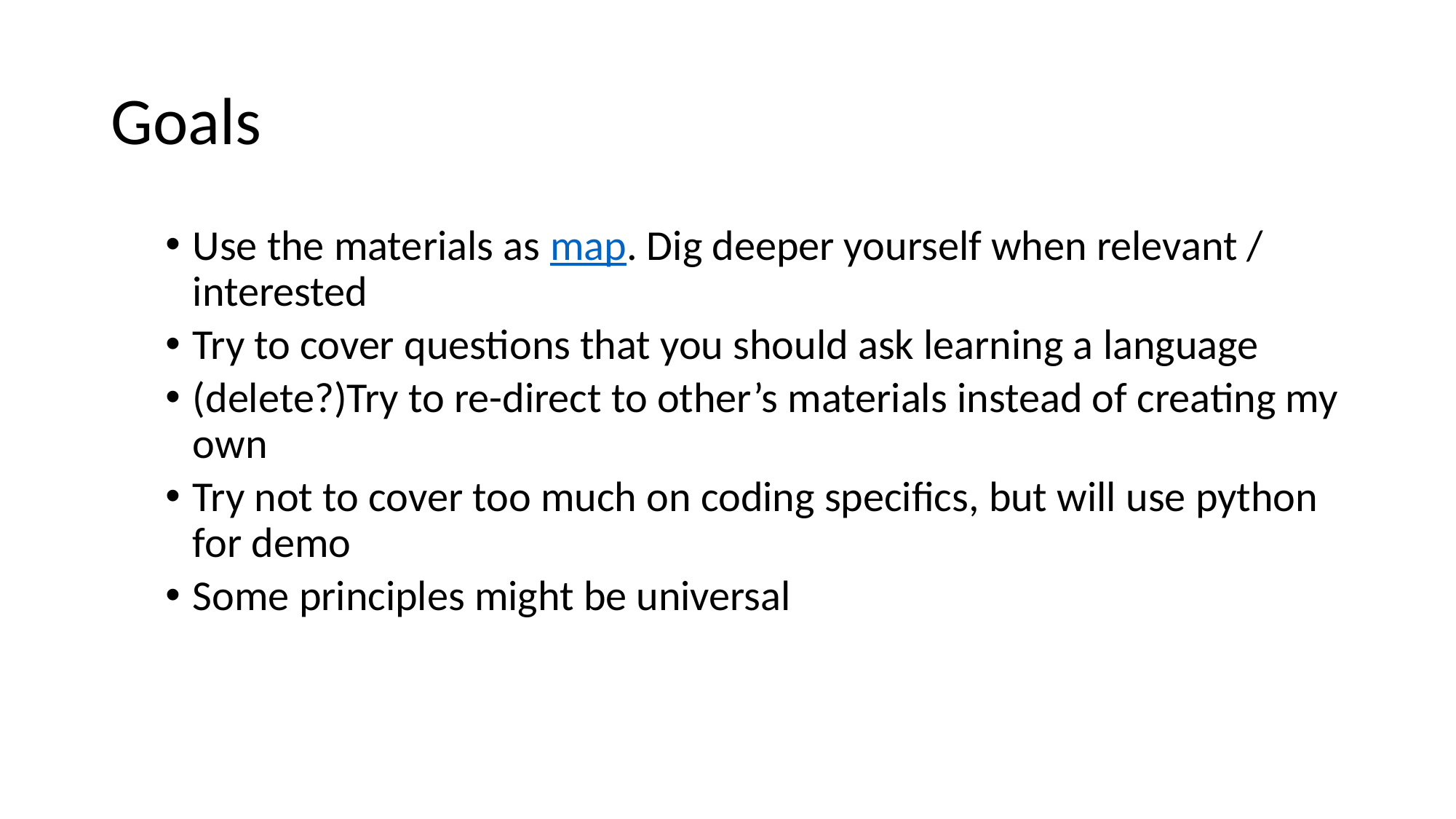

# Goals
Use the materials as map. Dig deeper yourself when relevant / interested
Try to cover questions that you should ask learning a language
(delete?)Try to re-direct to other’s materials instead of creating my own
Try not to cover too much on coding specifics, but will use python for demo
Some principles might be universal